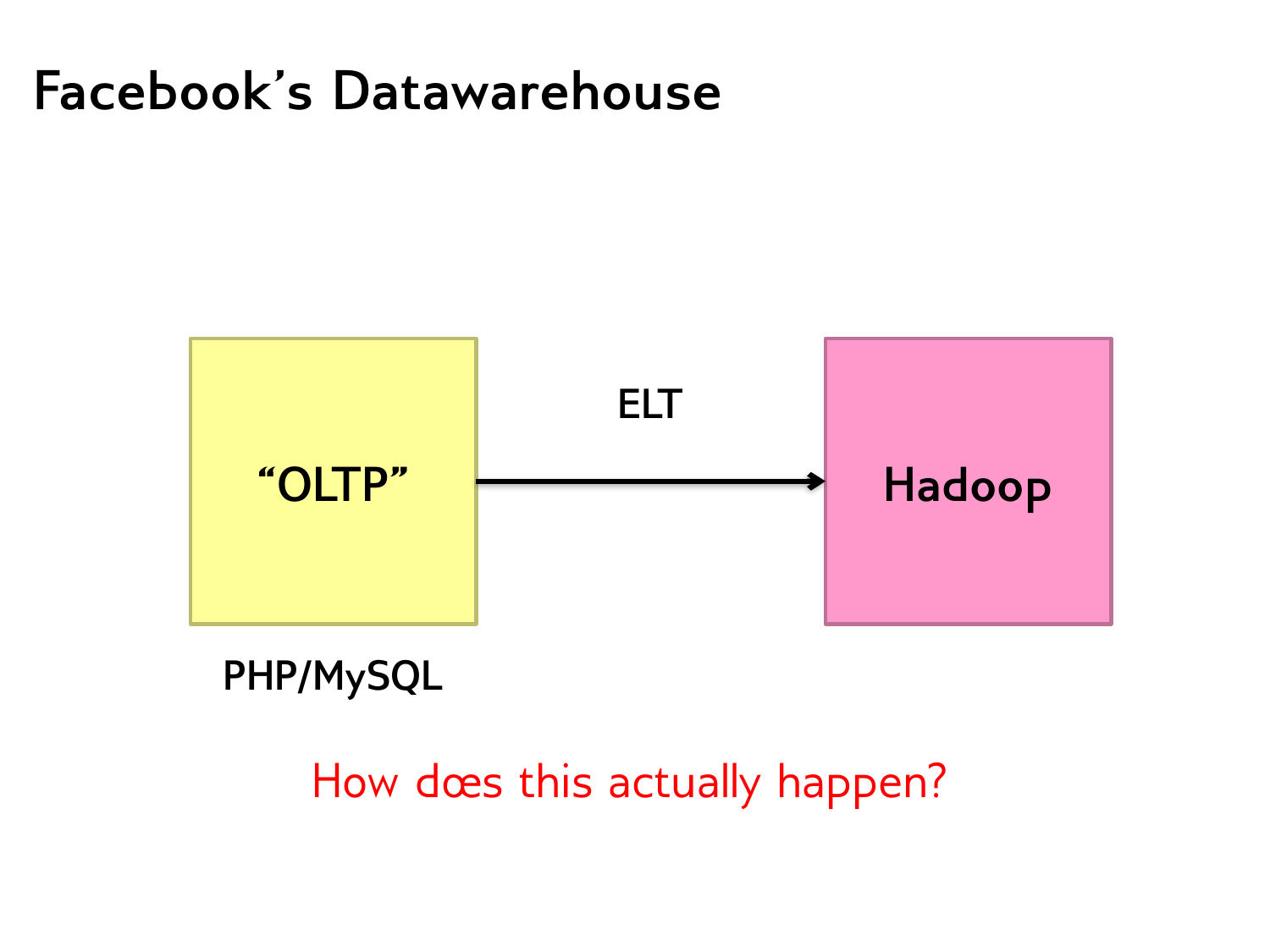

# Facebook’s Datawarehouse
“OLTP”
Hadoop
ELT
PHP/MySQL
How does this actually happen?